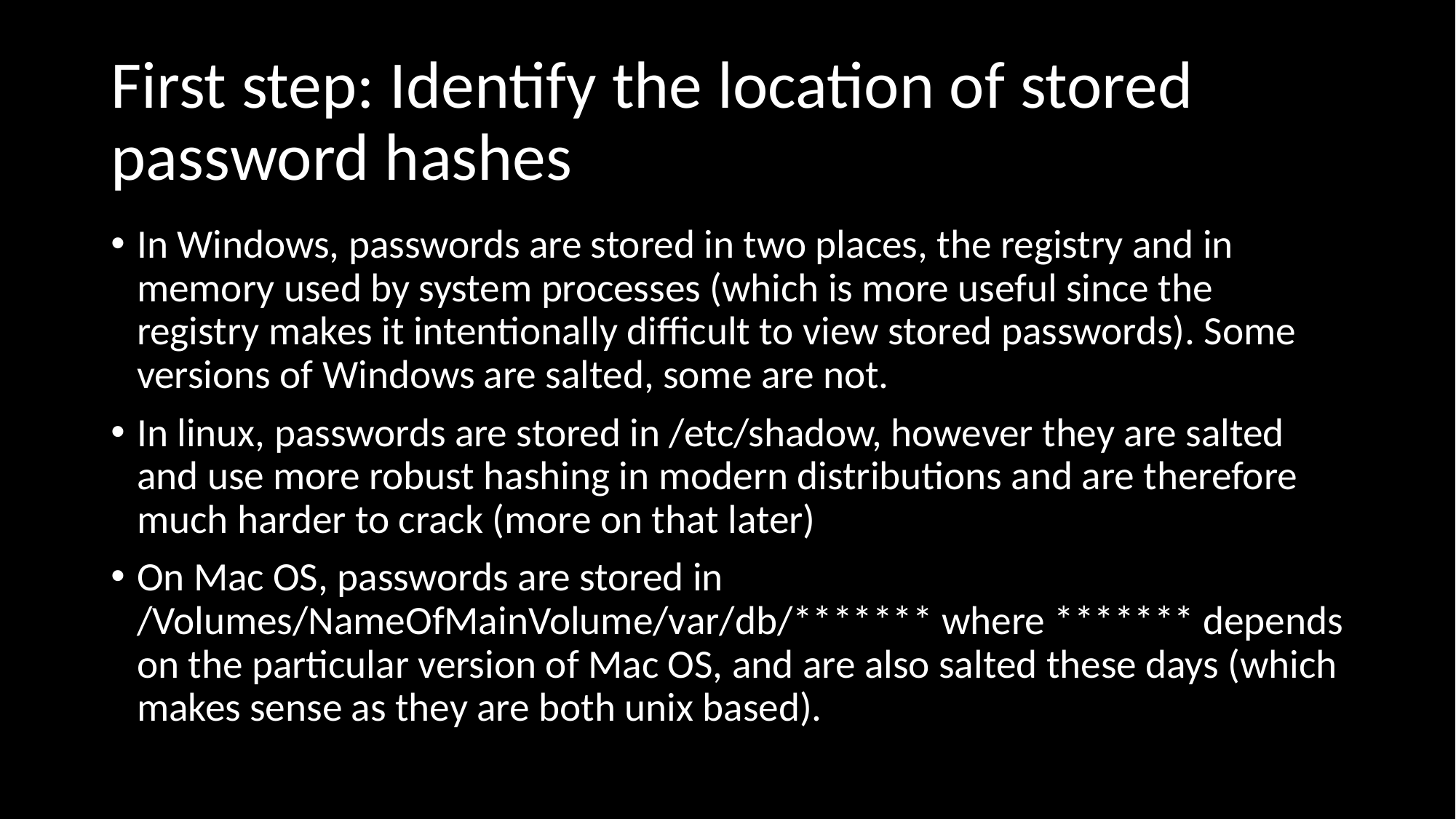

# First step: Identify the location of stored password hashes
In Windows, passwords are stored in two places, the registry and in memory used by system processes (which is more useful since the registry makes it intentionally difficult to view stored passwords). Some versions of Windows are salted, some are not.
In linux, passwords are stored in /etc/shadow, however they are salted and use more robust hashing in modern distributions and are therefore much harder to crack (more on that later)
On Mac OS, passwords are stored in /Volumes/NameOfMainVolume/var/db/******* where ******* depends on the particular version of Mac OS, and are also salted these days (which makes sense as they are both unix based).